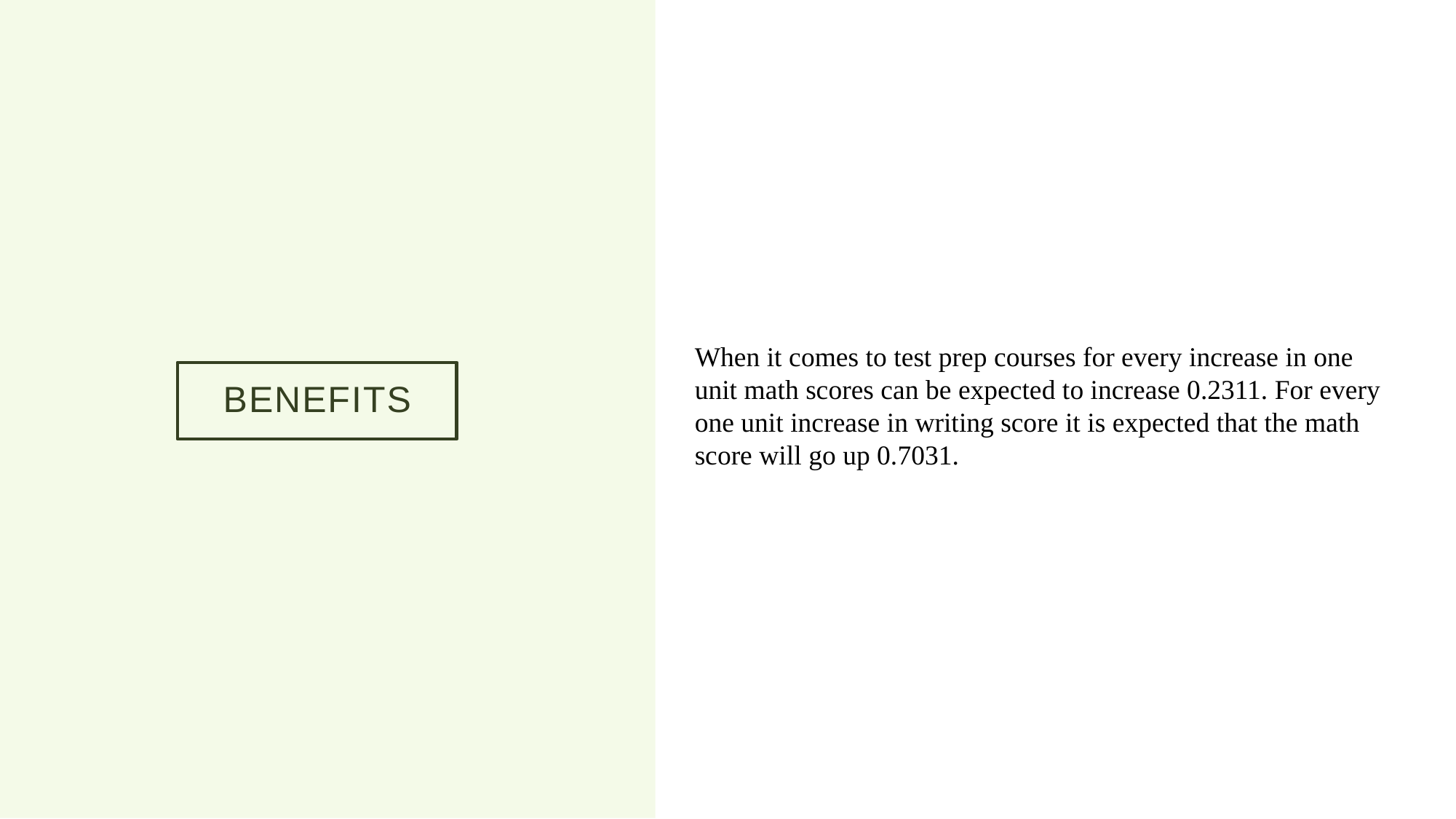

When it comes to test prep courses for every increase in one unit math scores can be expected to increase 0.2311. For every one unit increase in writing score it is expected that the math score will go up 0.7031.

# Benefits